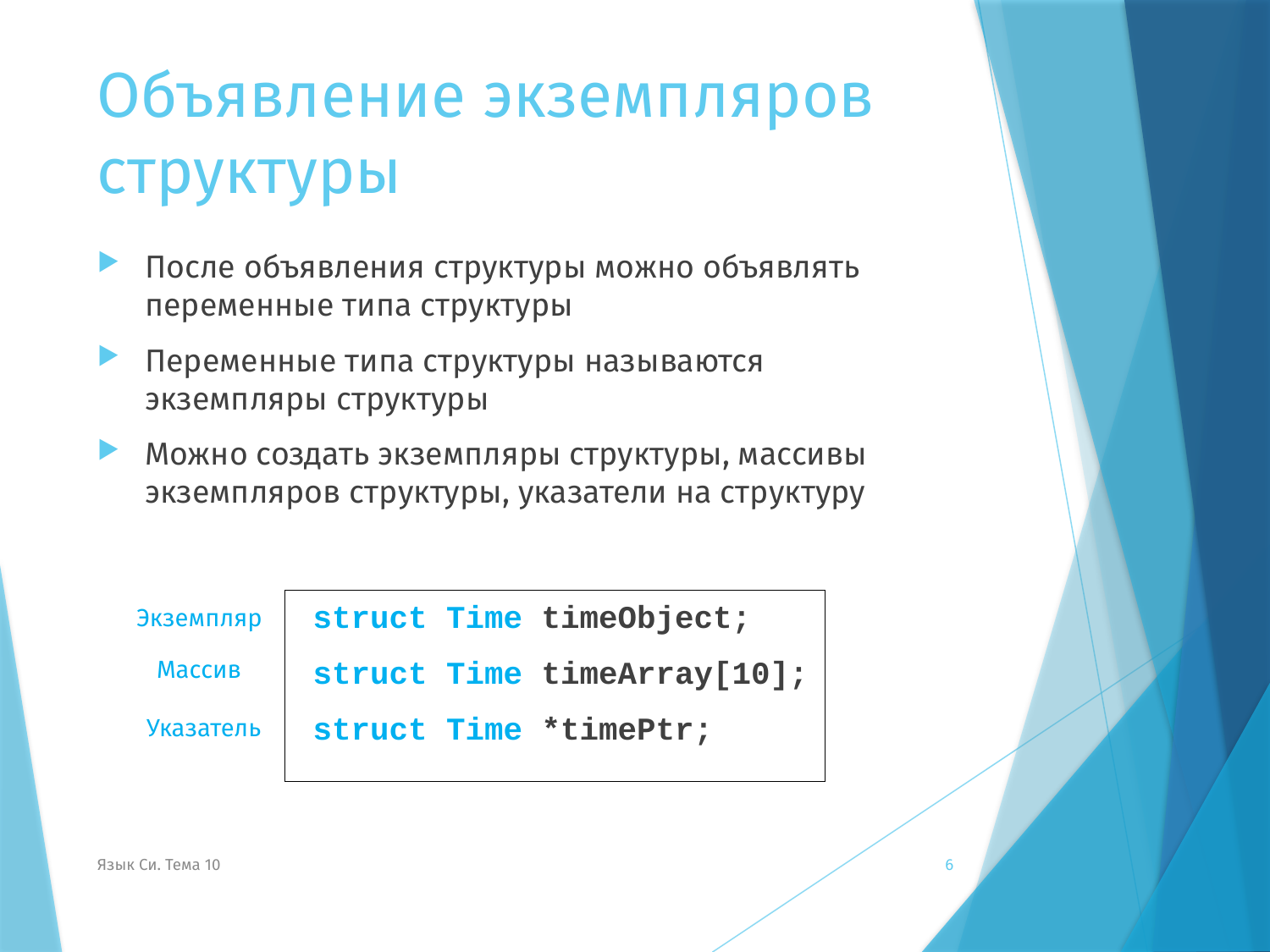

# Объявление экземпляров структуры
После объявления структуры можно объявлять переменные типа структуры
Переменные типа структуры называются экземпляры структуры
Можно создать экземпляры структуры, массивы экземпляров структуры, указатели на структуру
struct Time timeObject;
struct Time timeArray[10];
struct Time *timePtr;
Экземпляр
Массив
Указатель
Язык Си. Тема 10
6